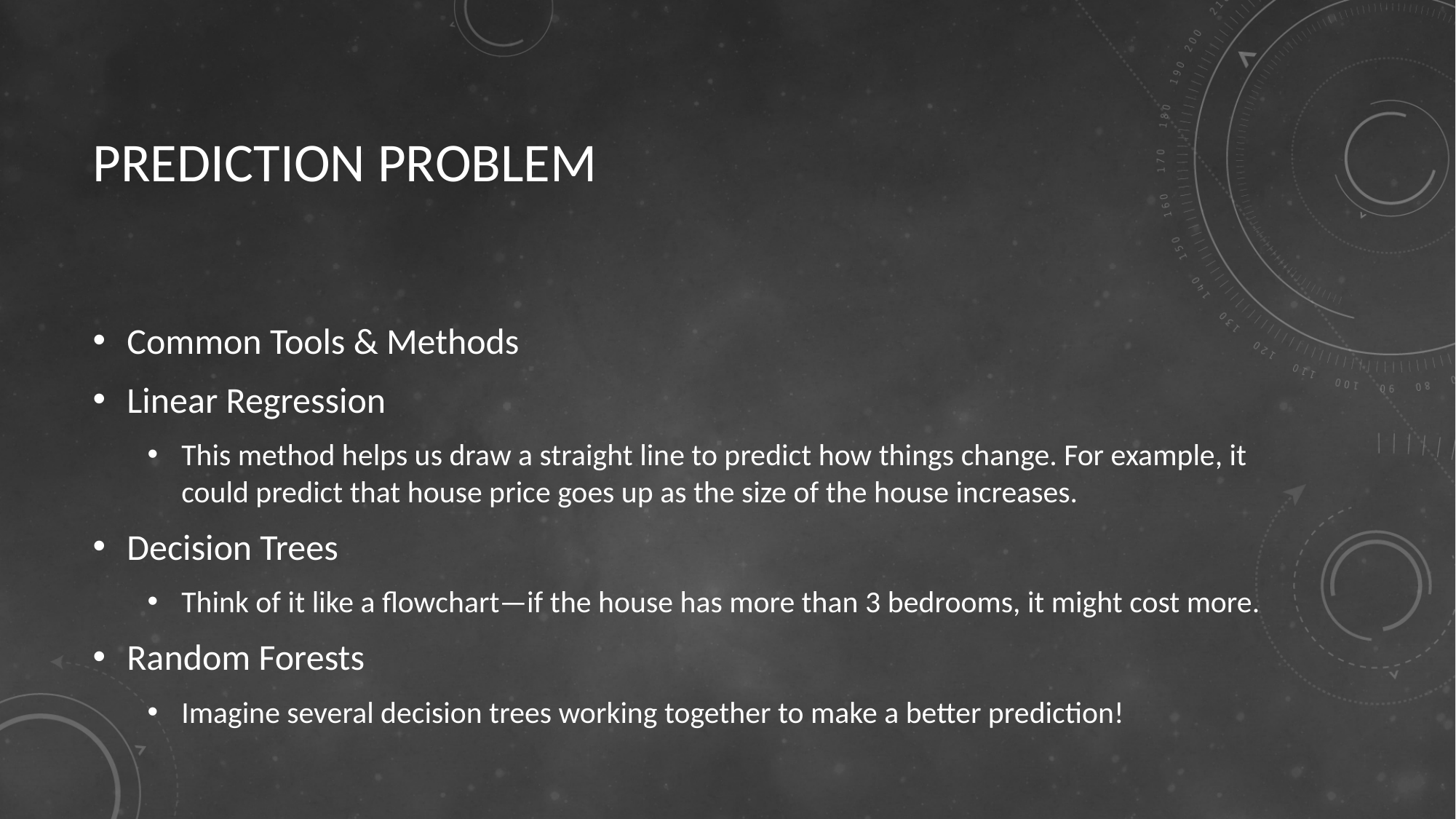

# PREDICTION PROBLEM
Common Tools & Methods
Linear Regression
This method helps us draw a straight line to predict how things change. For example, it could predict that house price goes up as the size of the house increases.
Decision Trees
Think of it like a flowchart—if the house has more than 3 bedrooms, it might cost more.
Random Forests
Imagine several decision trees working together to make a better prediction!